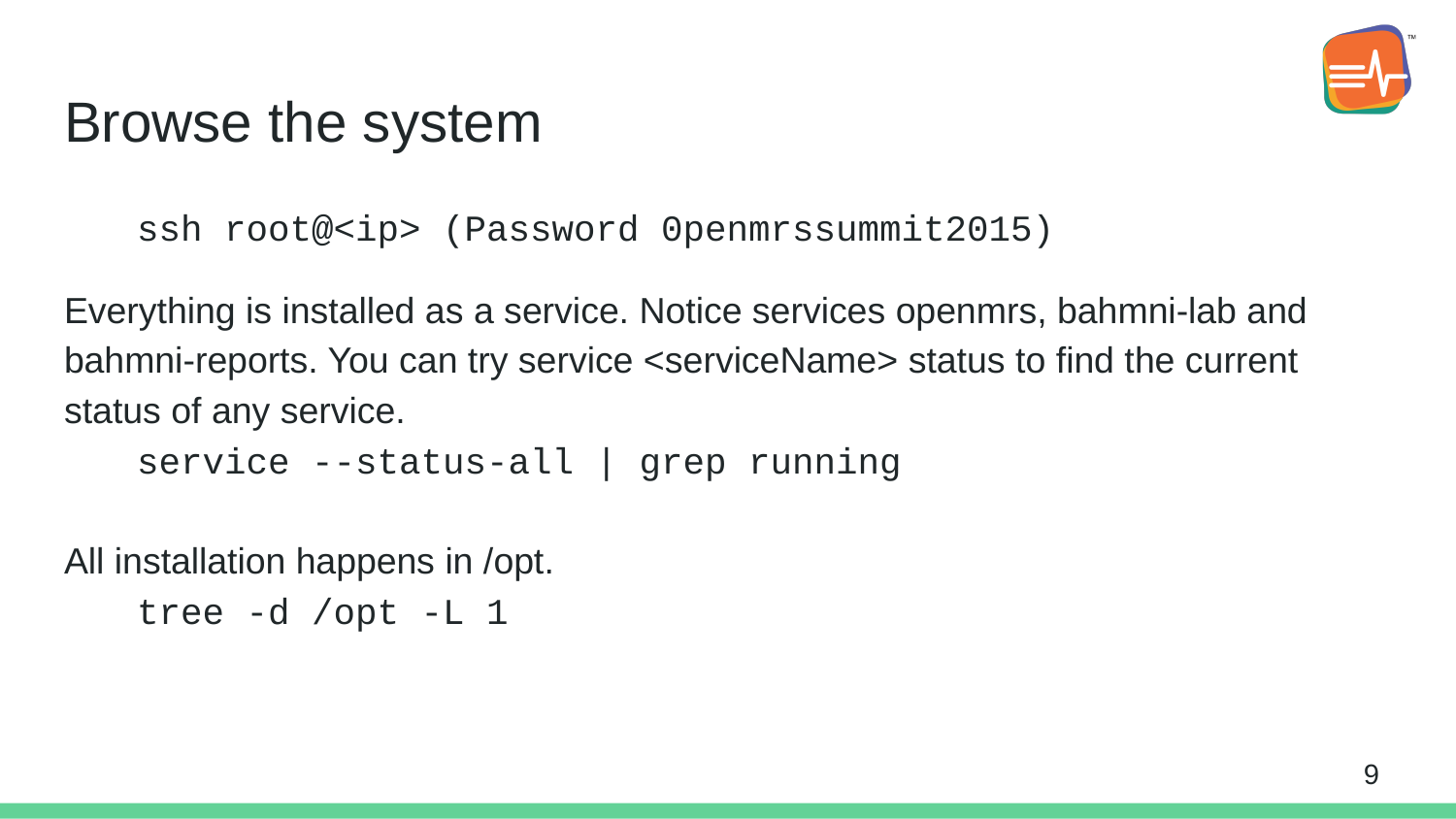

# Browse the system
ssh root@<ip> (Password 0penmrssummit2015)
Everything is installed as a service. Notice services openmrs, bahmni-lab and bahmni-reports. You can try service <serviceName> status to find the current status of any service.
service --status-all | grep running

All installation happens in /opt.
tree -d /opt -L 1

9